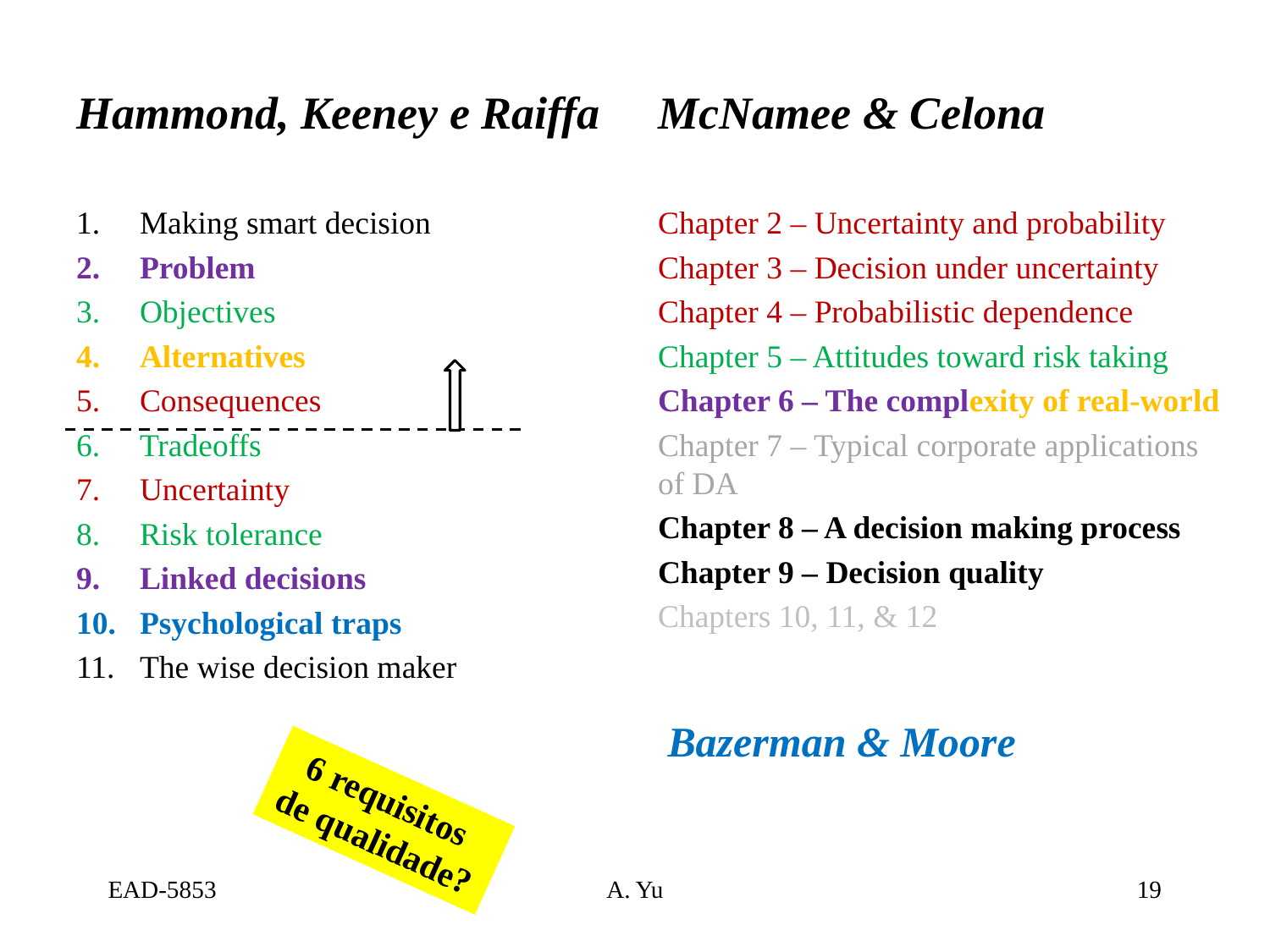

Hammond, Keeney e Raiffa
McNamee & Celona
Making smart decision
Problem
Objectives
Alternatives
Consequences
Tradeoffs
Uncertainty
Risk tolerance
Linked decisions
Psychological traps
The wise decision maker

Chapter 2 – Uncertainty and probability
Chapter 3 – Decision under uncertainty
Chapter 4 – Probabilistic dependence
Chapter 5 – Attitudes toward risk taking
Chapter 6 – The complexity of real-world
Chapter 7 – Typical corporate applications of DA
Chapter 8 – A decision making process
Chapter 9 – Decision quality
Chapters 10, 11, & 12

Bazerman & Moore
6 requisitos
de qualidade?
EAD-5853
A. Yu
19